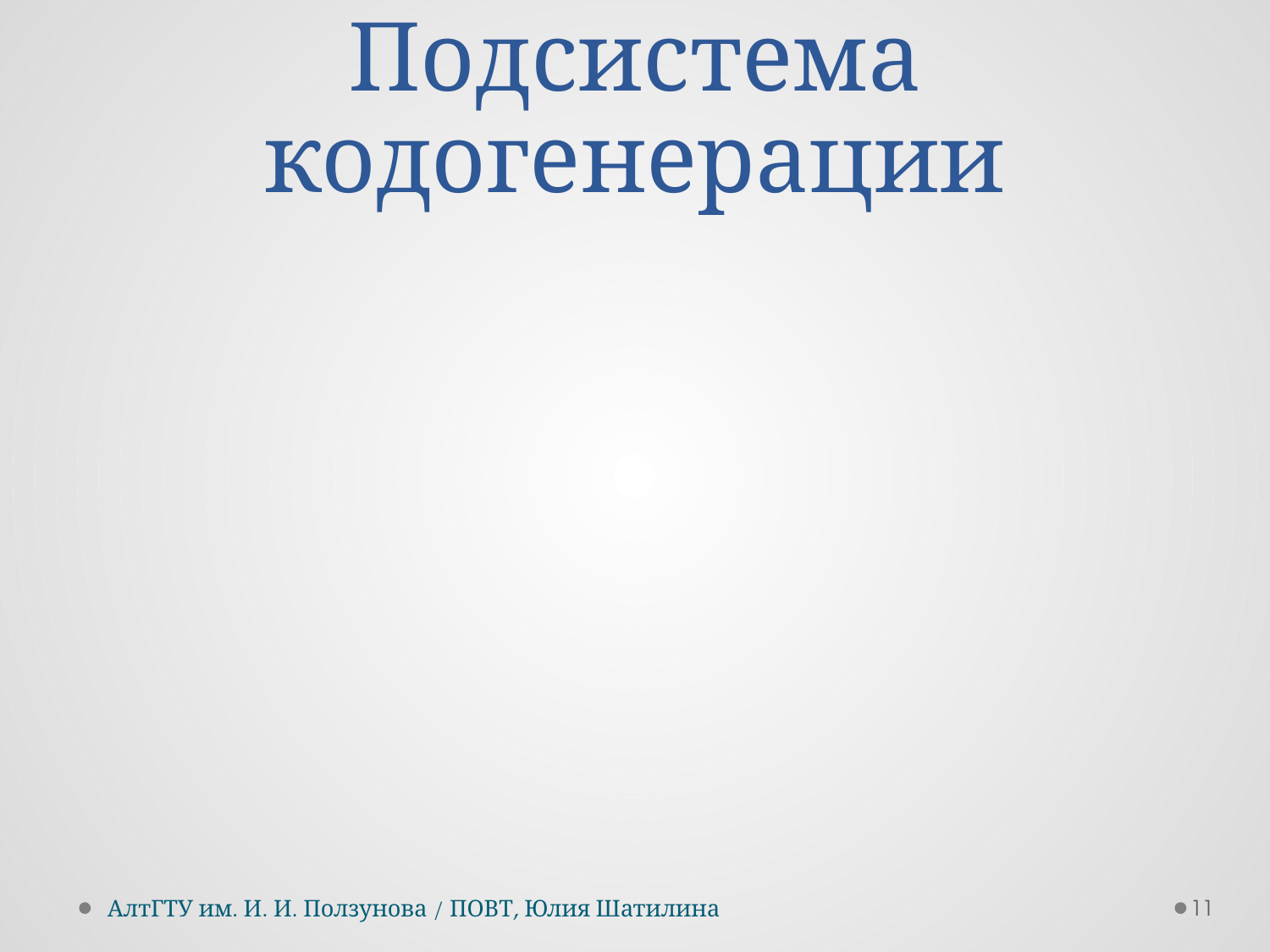

# Подсистема кодогенерации
11
АлтГТУ им. И. И. Ползунова / ПОВТ, Юлия Шатилина